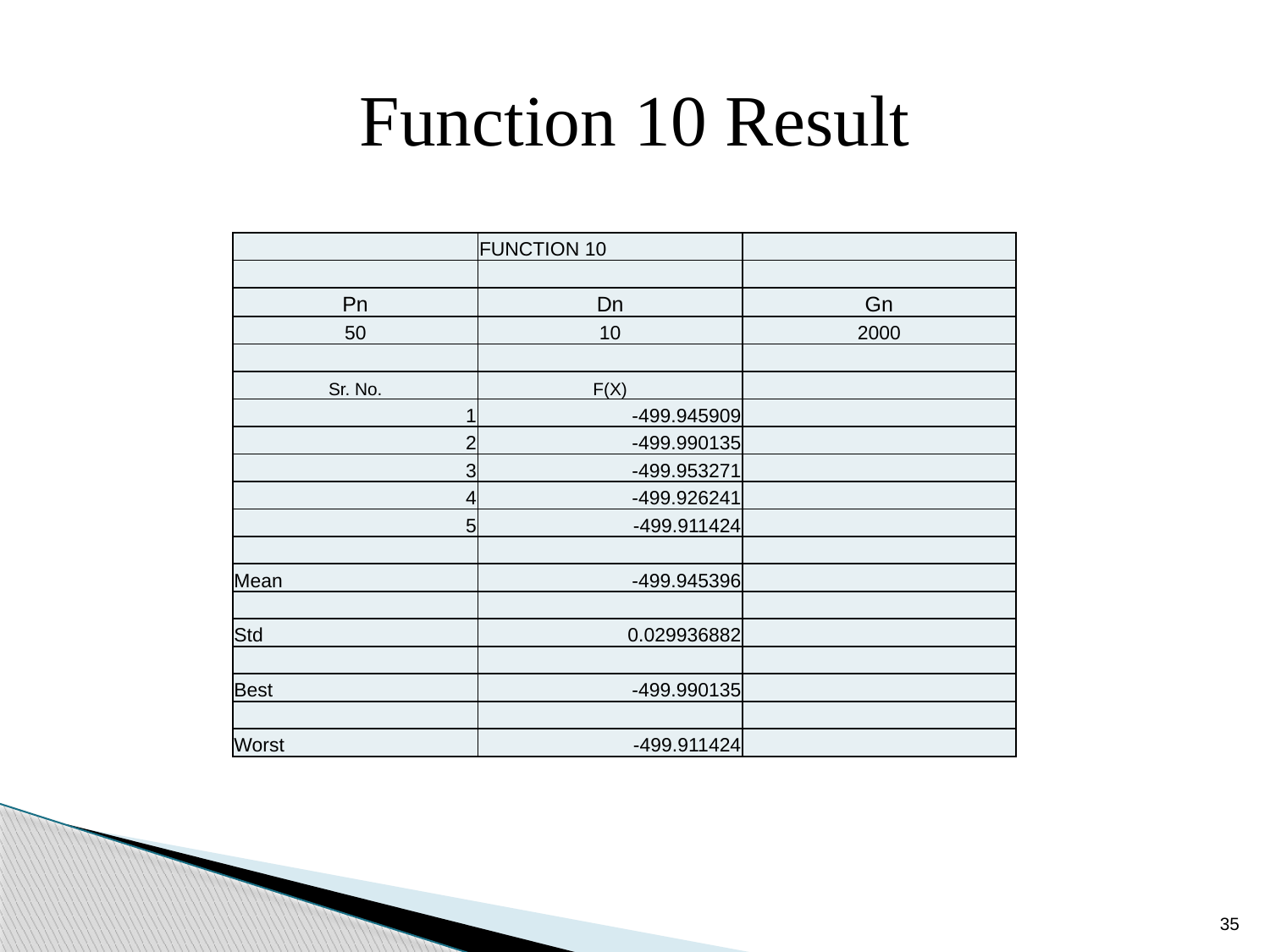

# Function 10 Result
|  | FUNCTION 10 |  |
| --- | --- | --- |
|  |  |  |
| Pn | Dn | Gn |
| 50 | 10 | 2000 |
|  |  |  |
| Sr. No. | F(X) |  |
| 1 | -499.945909 |  |
| 2 | -499.990135 |  |
| 3 | -499.953271 |  |
| 4 | -499.926241 |  |
| 5 | -499.911424 |  |
|  |  |  |
| Mean | -499.945396 |  |
|  |  |  |
| Std | 0.029936882 |  |
|  |  |  |
| Best | -499.990135 |  |
|  |  |  |
| Worst | -499.911424 |  |
35